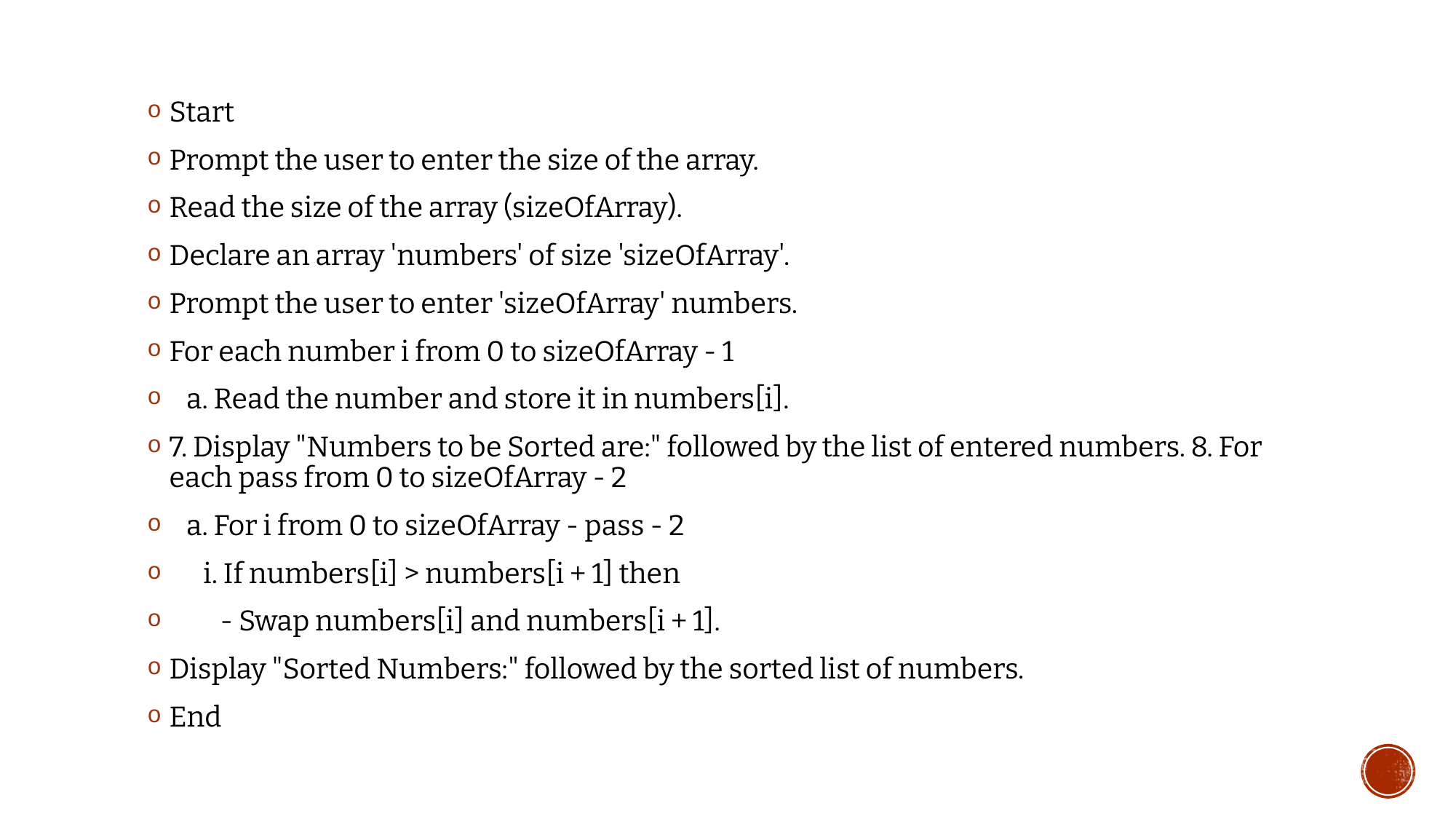

# Algorithm (pseudo code)
Start
Prompt the user to enter the size of the array.
Read the size of the array (sizeOfArray).
Declare an array 'numbers' of size 'sizeOfArray'.
Prompt the user to enter 'sizeOfArray' numbers.
For each number i from 0 to sizeOfArray - 1
   a. Read the number and store it in numbers[i].
7. Display "Numbers to be Sorted are:" followed by the list of entered numbers. 8. For each pass from 0 to sizeOfArray - 2
   a. For i from 0 to sizeOfArray - pass - 2
      i. If numbers[i] > numbers[i + 1] then
         - Swap numbers[i] and numbers[i + 1].
Display "Sorted Numbers:" followed by the sorted list of numbers.
End